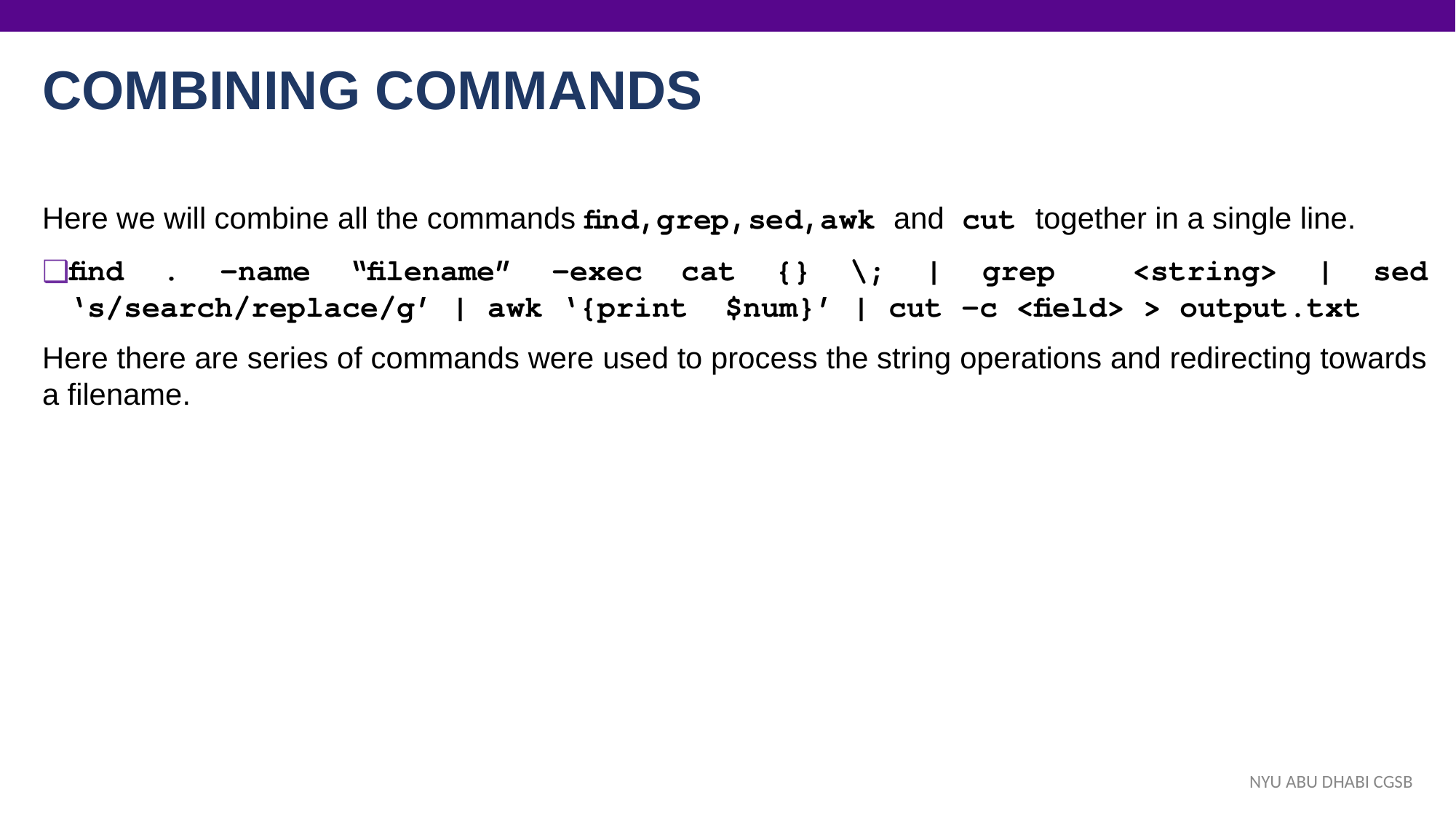

# COMBINING COMMANDS

Here we will combine all the commands find,grep,sed,awk and cut together in a single line.
find . –name “filename” –exec cat {} \; | grep  <string> | sed ‘s/search/replace/g’ | awk ‘{print  $num}’ | cut –c <field> > output.txt
Here there are series of commands were used to process the string operations and redirecting towards a filename.

NYU ABU DHABI CGSB